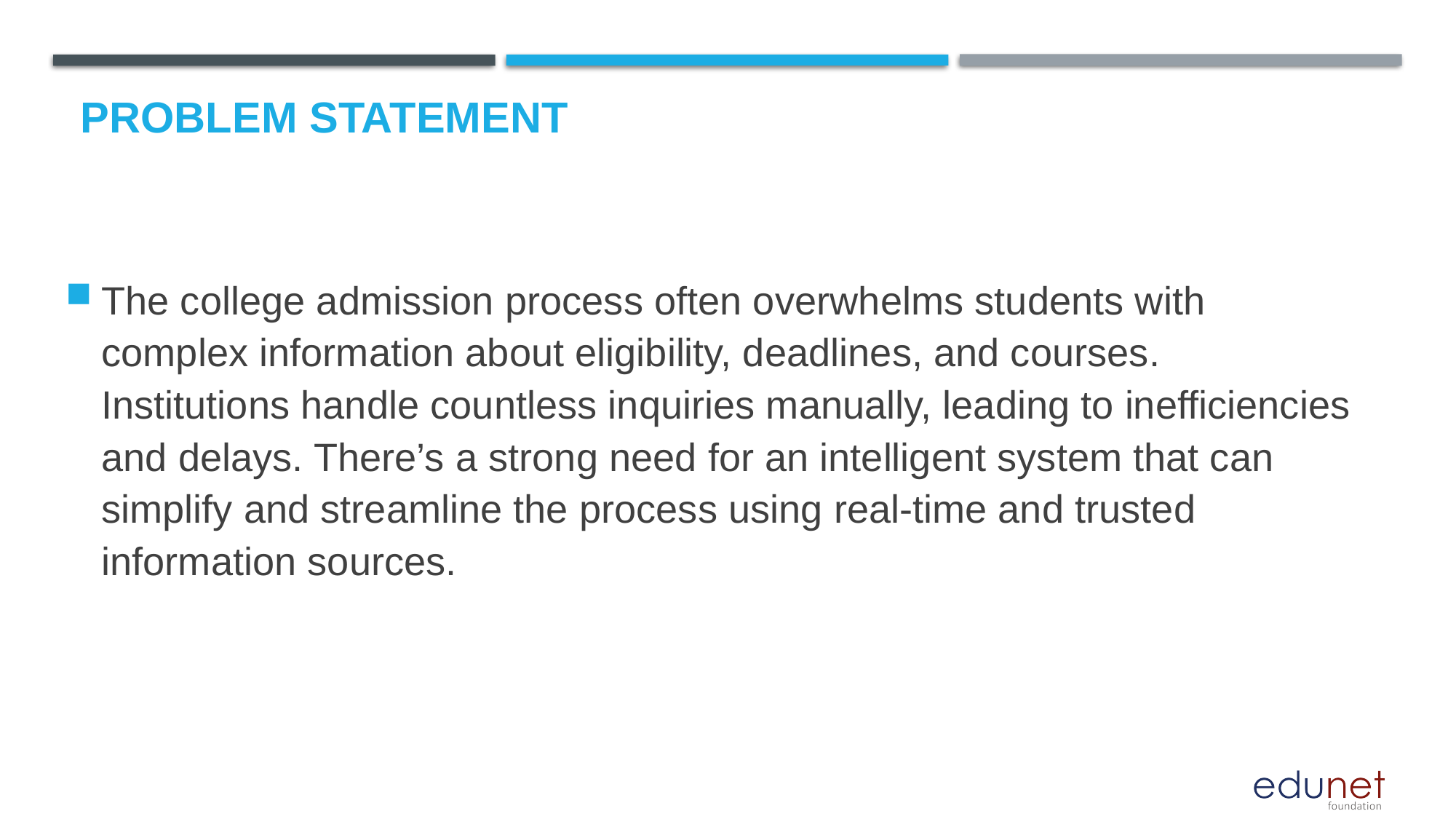

# Problem Statement
The college admission process often overwhelms students with complex information about eligibility, deadlines, and courses. Institutions handle countless inquiries manually, leading to inefficiencies and delays. There’s a strong need for an intelligent system that can simplify and streamline the process using real-time and trusted information sources.